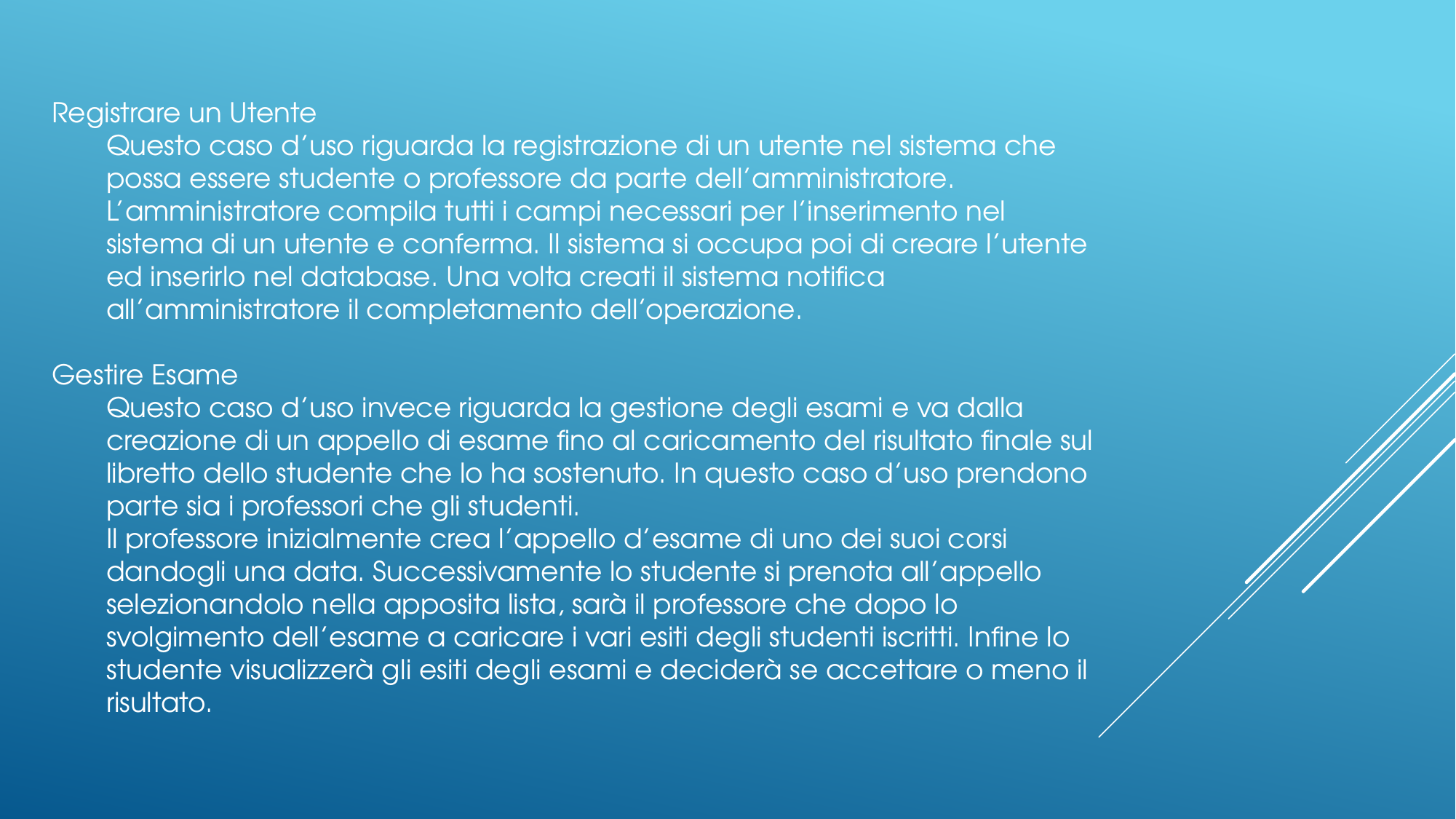

Registrare un Utente
Questo caso d’uso riguarda la registrazione di un utente nel sistema che possa essere studente o professore da parte dell’amministratore.
L’amministratore compila tutti i campi necessari per l’inserimento nel sistema di un utente e conferma. Il sistema si occupa poi di creare l’utente ed inserirlo nel database. Una volta creati il sistema notifica all’amministratore il completamento dell’operazione.

Gestire Esame
Questo caso d’uso invece riguarda la gestione degli esami e va dalla creazione di un appello di esame fino al caricamento del risultato finale sul libretto dello studente che lo ha sostenuto. In questo caso d’uso prendono parte sia i professori che gli studenti.
Il professore inizialmente crea l’appello d’esame di uno dei suoi corsi dandogli una data. Successivamente lo studente si prenota all’appello selezionandolo nella apposita lista, sarà il professore che dopo lo svolgimento dell’esame a caricare i vari esiti degli studenti iscritti. Infine lo studente visualizzerà gli esiti degli esami e deciderà se accettare o meno il risultato.